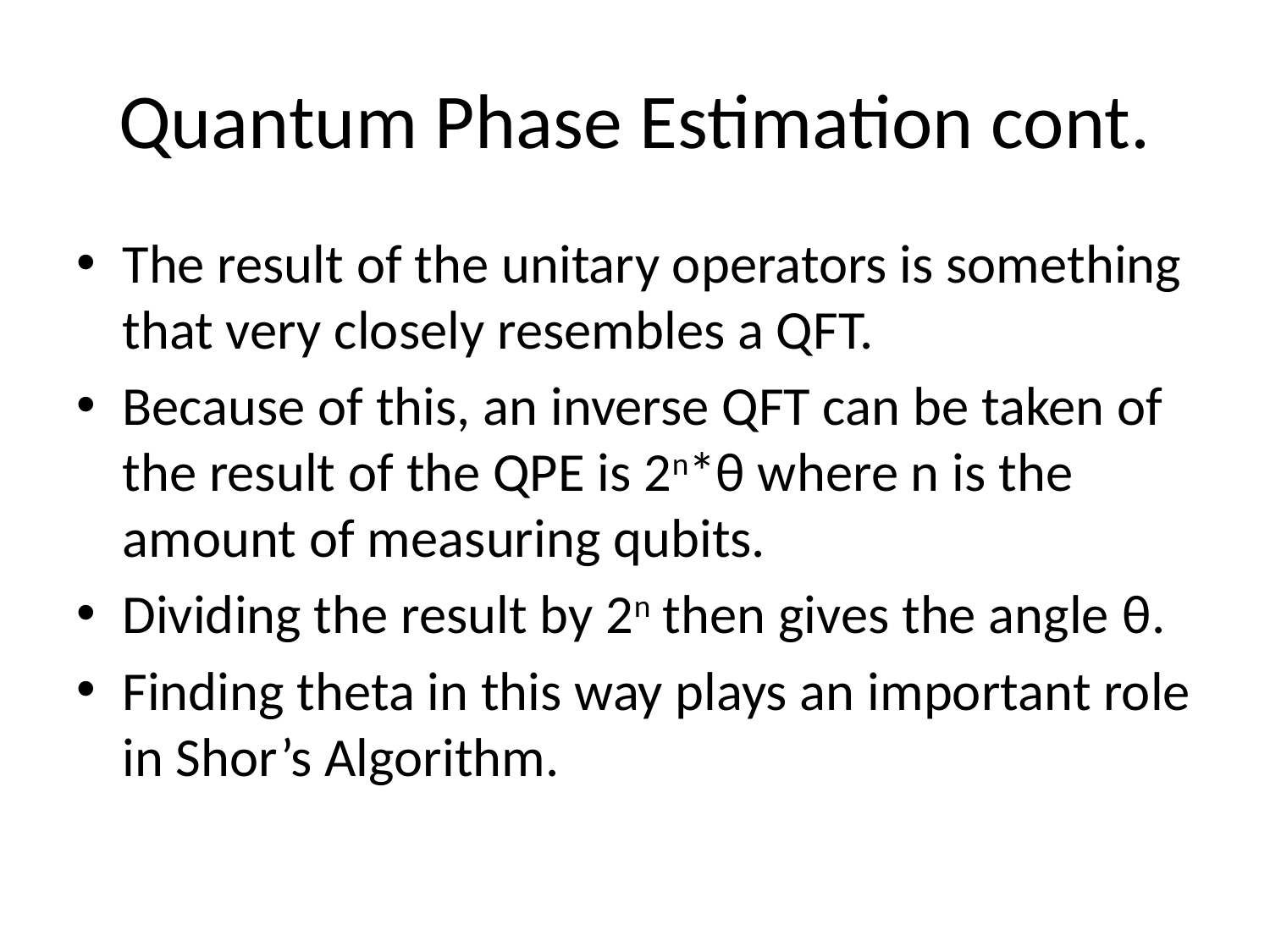

# Quantum Phase Estimation cont.
The result of the unitary operators is something that very closely resembles a QFT.
Because of this, an inverse QFT can be taken of the result of the QPE is 2n*θ where n is the amount of measuring qubits.
Dividing the result by 2n then gives the angle θ.
Finding theta in this way plays an important role in Shor’s Algorithm.